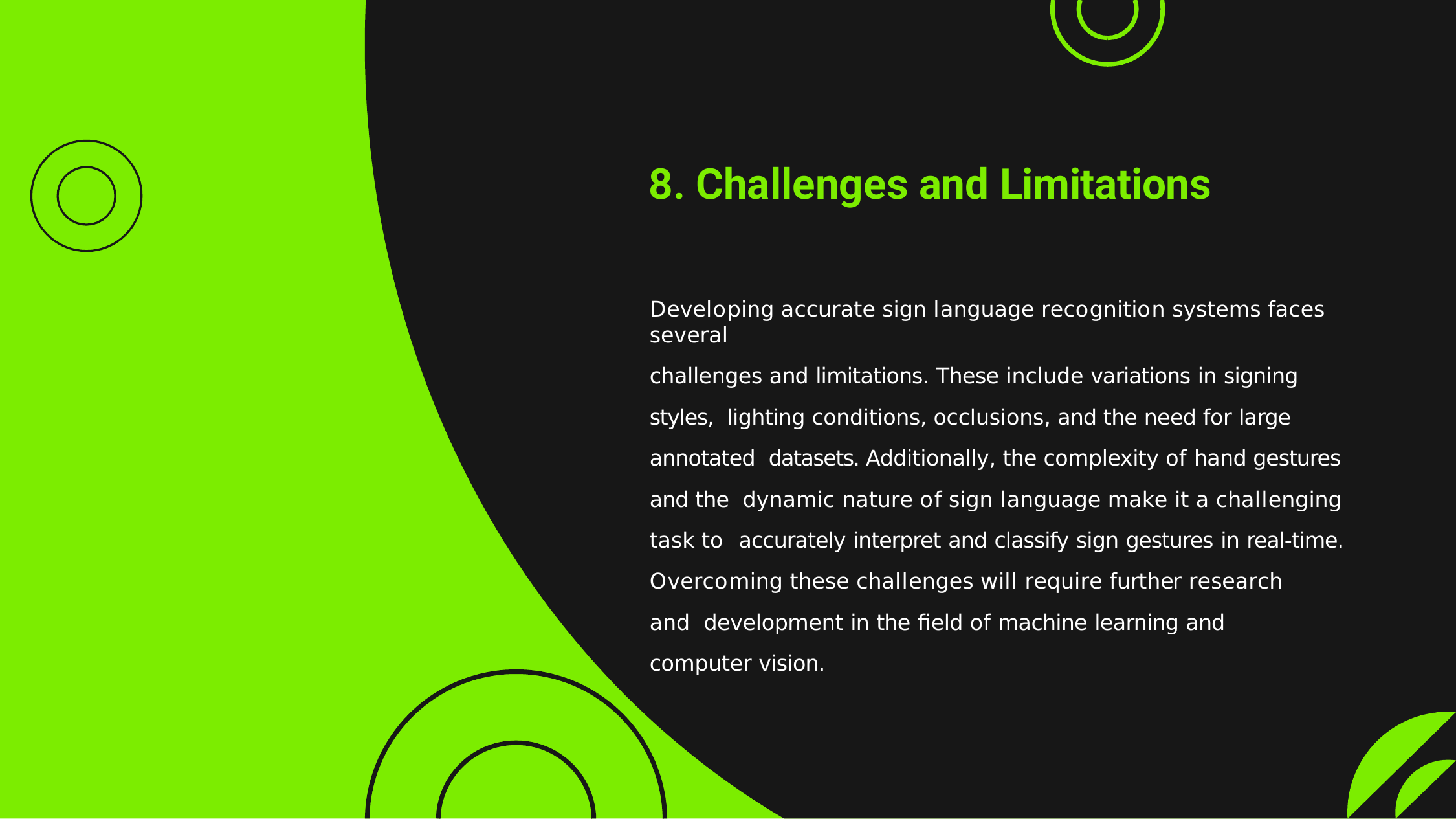

# 8. Challenges and Limitations
Developing accurate sign language recognition systems faces several
challenges and limitations. These include variations in signing styles,  lighting conditions, occlusions, and the need for large annotated  datasets. Additionally, the complexity of hand gestures and the  dynamic nature of sign language make it a challenging task to  accurately interpret and classify sign gestures in real-time.
Overcoming these challenges will require further research and  development in the field of machine learning and computer vision.